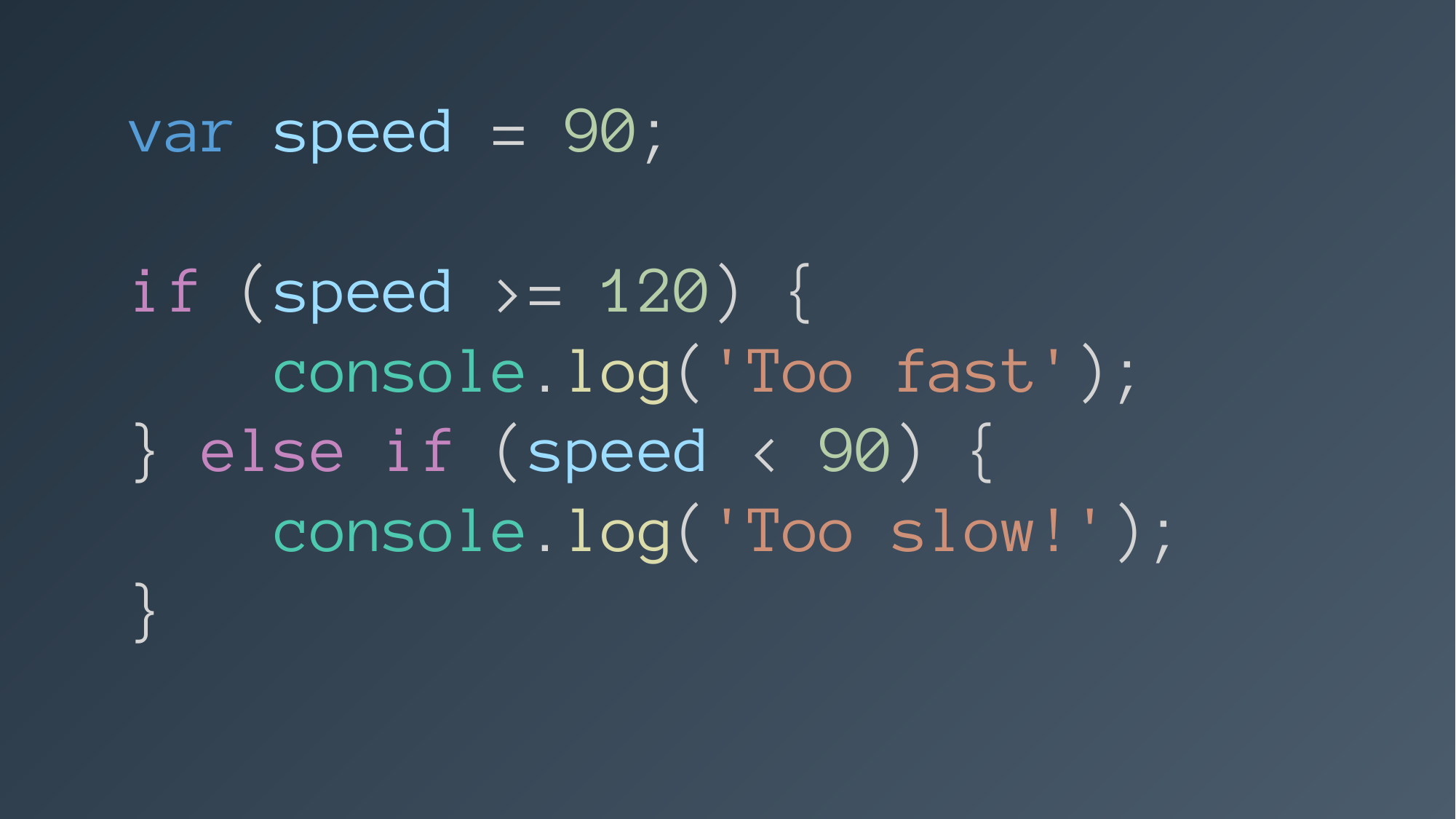

var speed = 90;
if (speed >= 120) {
    console.log('Too fast');
} else if (speed < 90) {
    console.log('Too slow!');
}